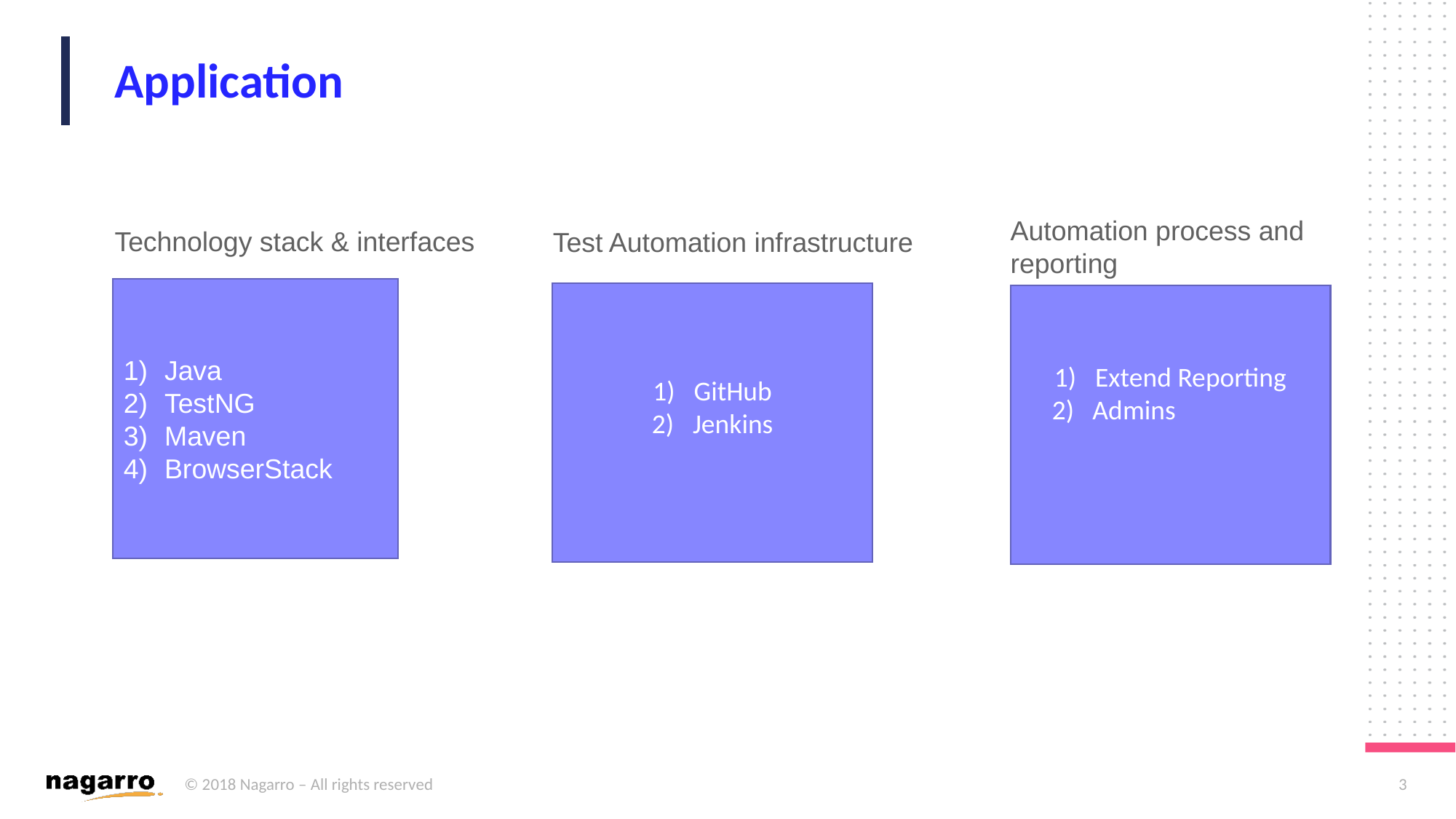

Application
Automation process and
reporting
Technology stack & interfaces
Test Automation infrastructure
Java
TestNG
Maven
BrowserStack
GitHub
Jenkins

Extend Reporting
     2)   Admins